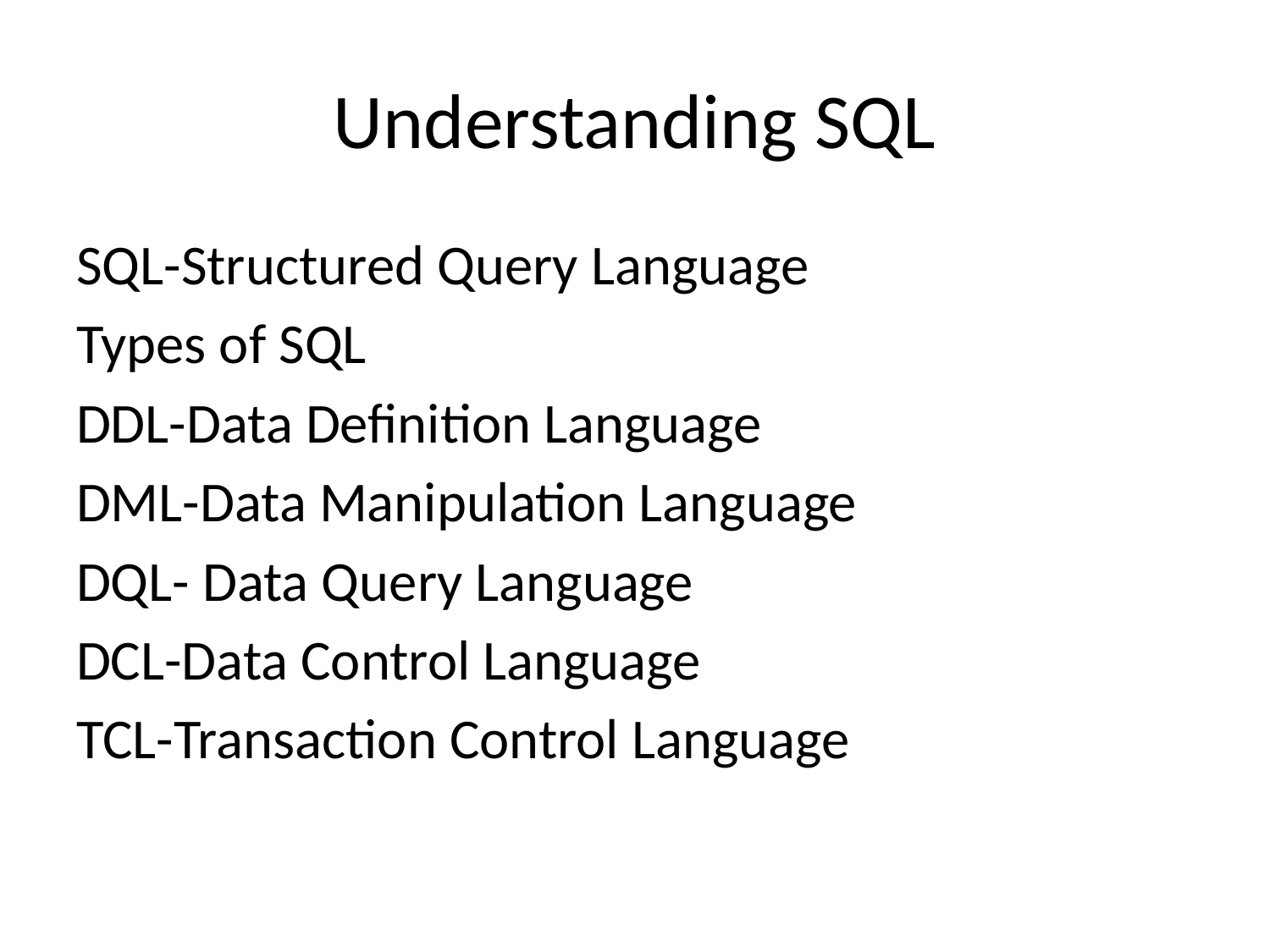

# Understanding SQL
SQL-Structured Query Language
Types of SQL
DDL-Data Definition Language
DML-Data Manipulation Language
DQL- Data Query Language
DCL-Data Control Language
TCL-Transaction Control Language